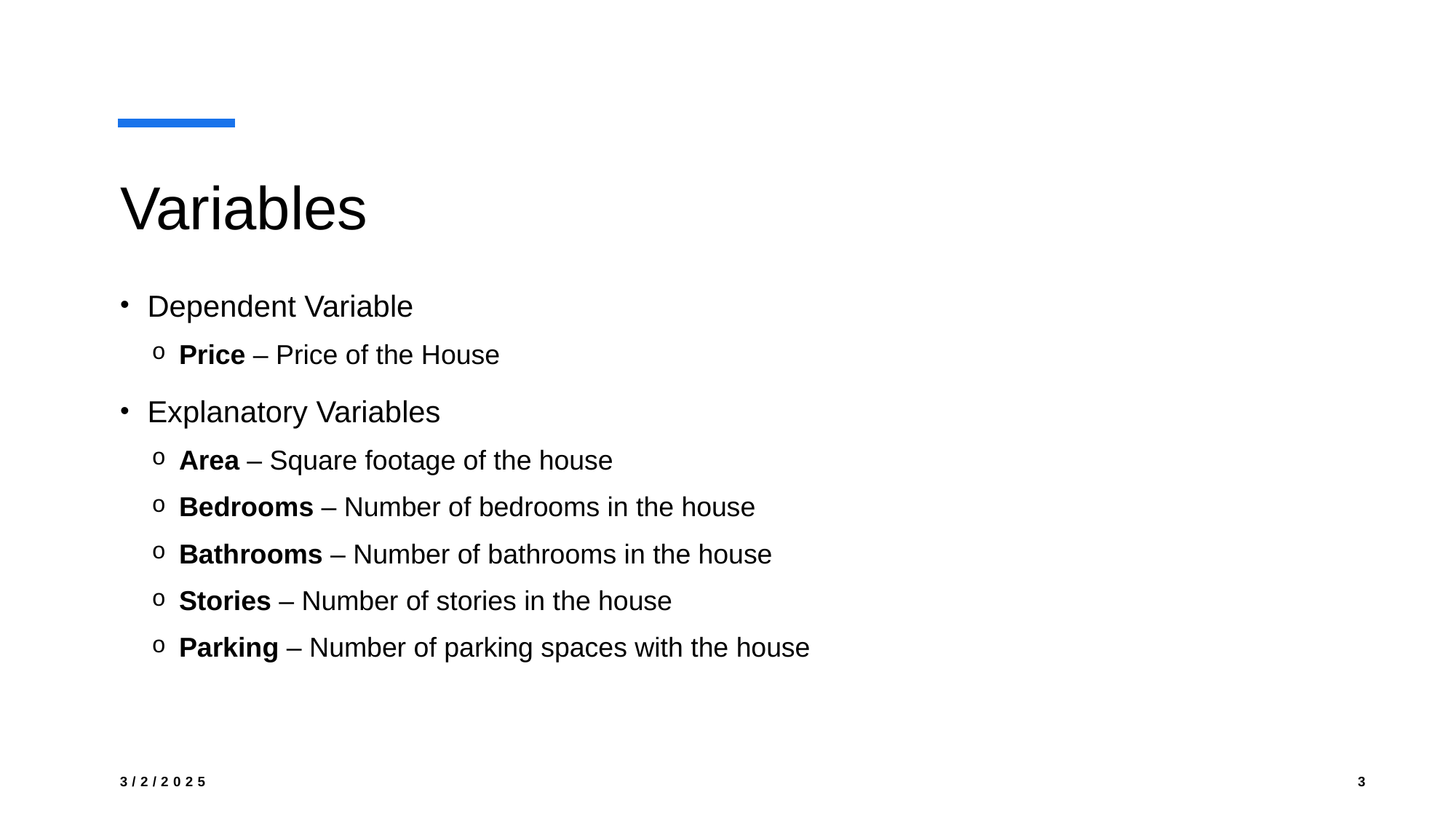

# Variables
Dependent Variable
Price – Price of the House
Explanatory Variables
Area – Square footage of the house
Bedrooms – Number of bedrooms in the house
Bathrooms – Number of bathrooms in the house
Stories – Number of stories in the house
Parking – Number of parking spaces with the house

3/2/2025

3